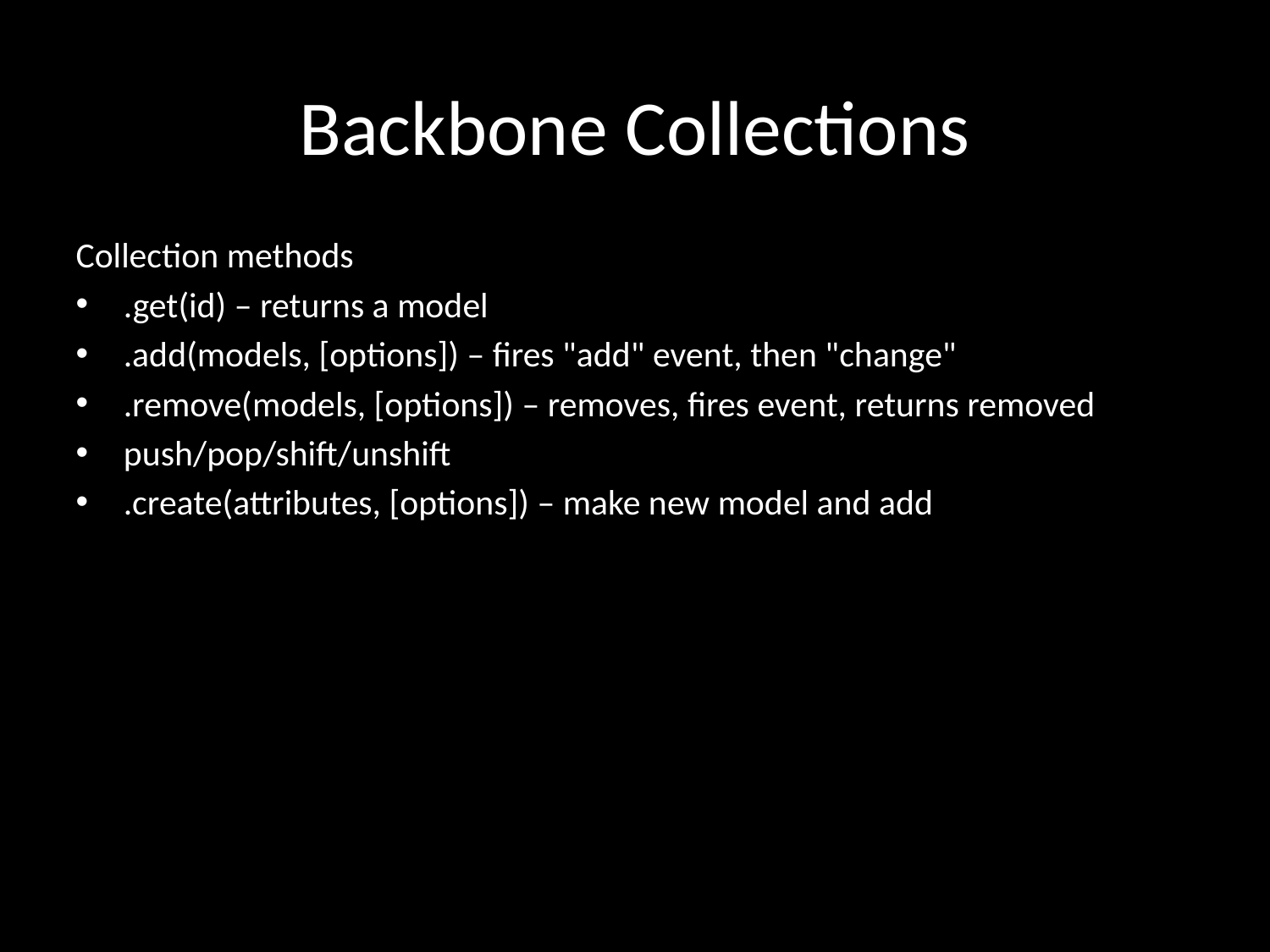

# Backbone Collections
Collection methods
.get(id) – returns a model
.add(models, [options]) – fires "add" event, then "change"
.remove(models, [options]) – removes, fires event, returns removed
push/pop/shift/unshift
.create(attributes, [options]) – make new model and add